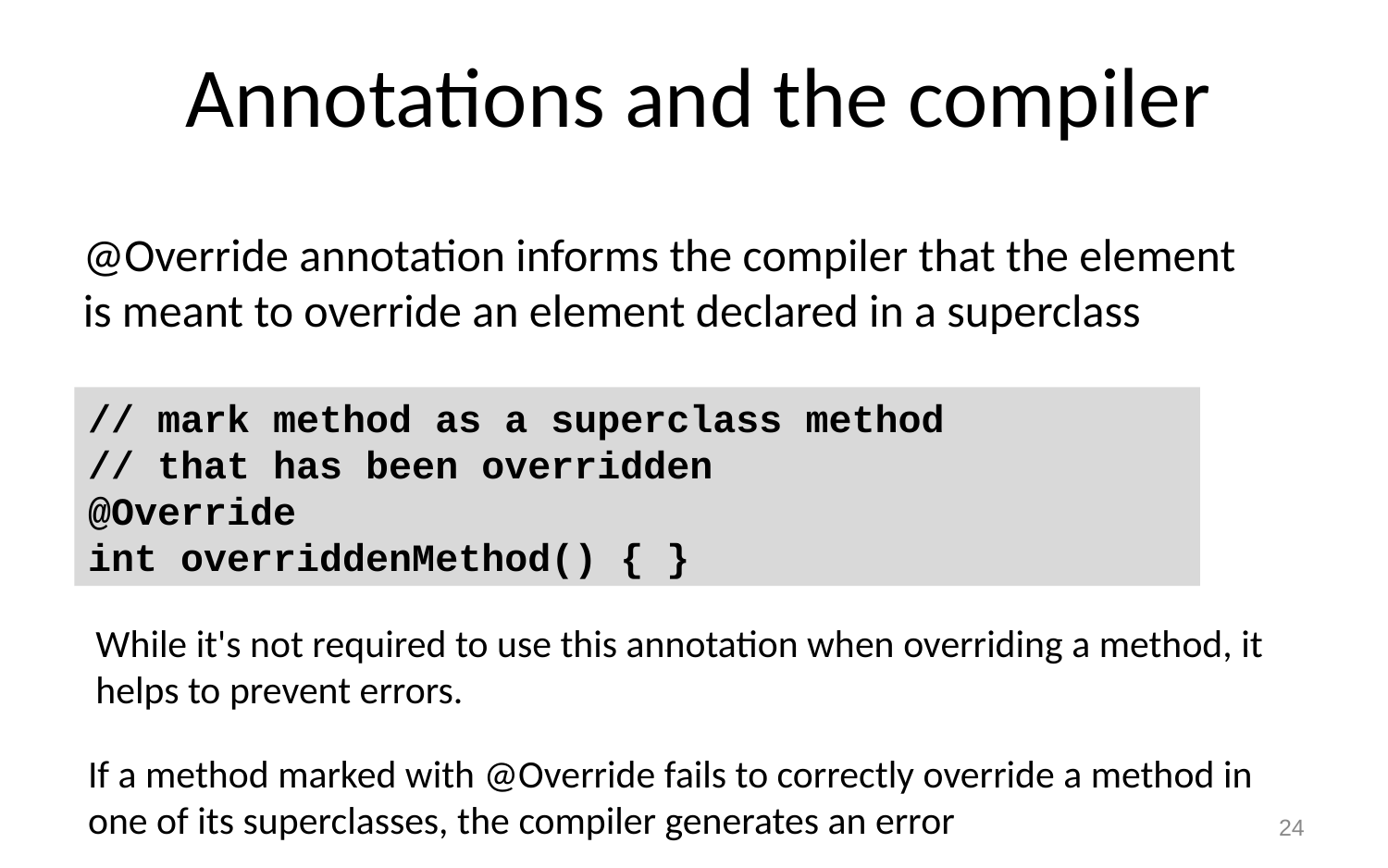

# Annotations and the compiler
@Override annotation informs the compiler that the element is meant to override an element declared in a superclass
// mark method as a superclass method
// that has been overridden
@Override
int overriddenMethod() { }
While it's not required to use this annotation when overriding a method, it helps to prevent errors.
If a method marked with @Override fails to correctly override a method in one of its superclasses, the compiler generates an error
24